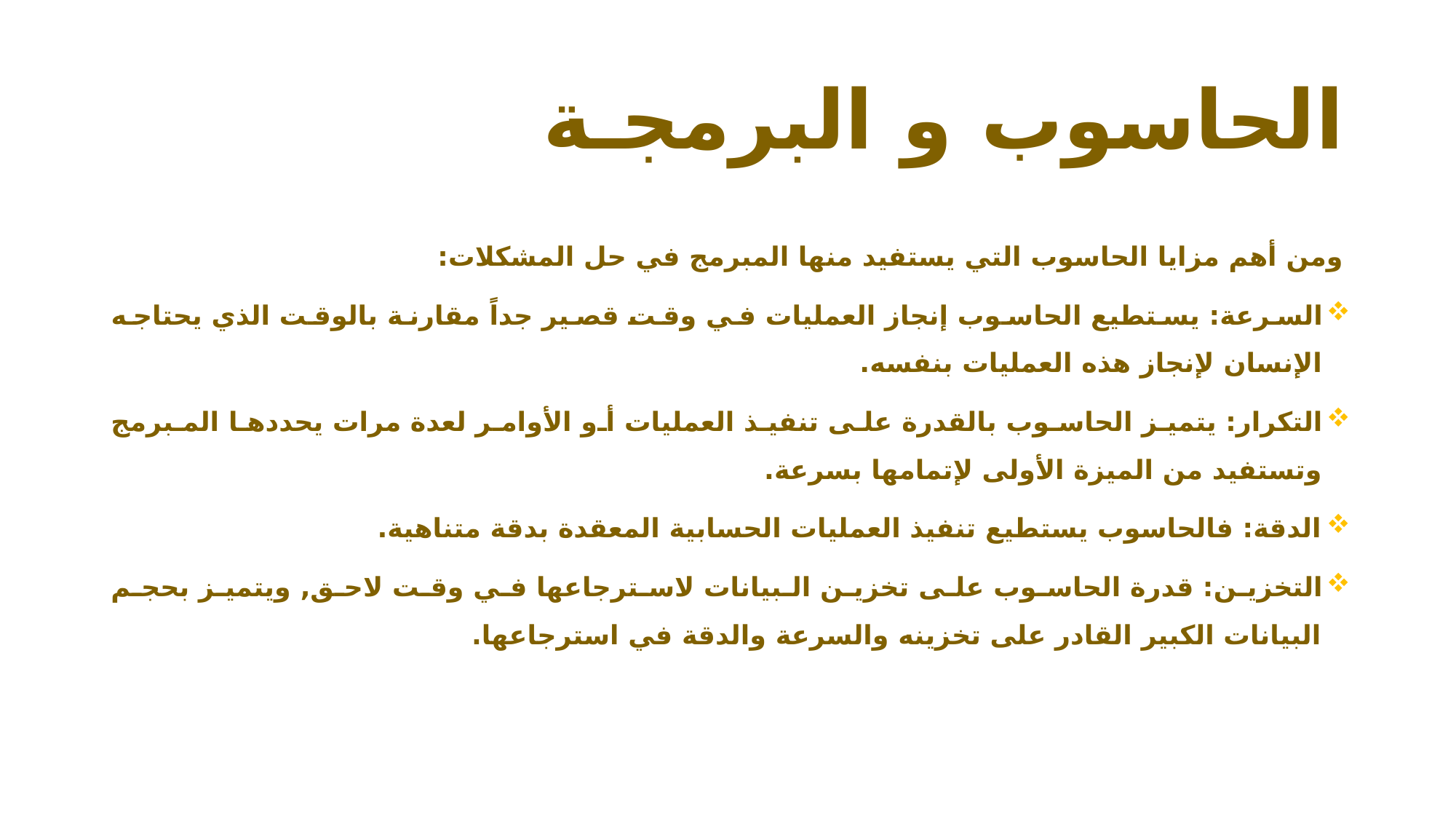

# الحاسوب و البرمجـة
ومن أهم مزايا الحاسوب التي يستفيد منها المبرمج في حل المشكلات:
السرعة: يستطيع الحاسوب إنجاز العمليات في وقت قصير جداً مقارنة بالوقت الذي يحتاجه الإنسان لإنجاز هذه العمليات بنفسه.
التكرار: يتميز الحاسوب بالقدرة على تنفيذ العمليات أو الأوامر لعدة مرات يحددها المبرمج وتستفيد من الميزة الأولى لإتمامها بسرعة.
الدقة: فالحاسوب يستطيع تنفيذ العمليات الحسابية المعقدة بدقة متناهية.
التخزين: قدرة الحاسوب على تخزين البيانات لاسترجاعها في وقت لاحق, ويتميز بحجم البيانات الكبير القادر على تخزينه والسرعة والدقة في استرجاعها.